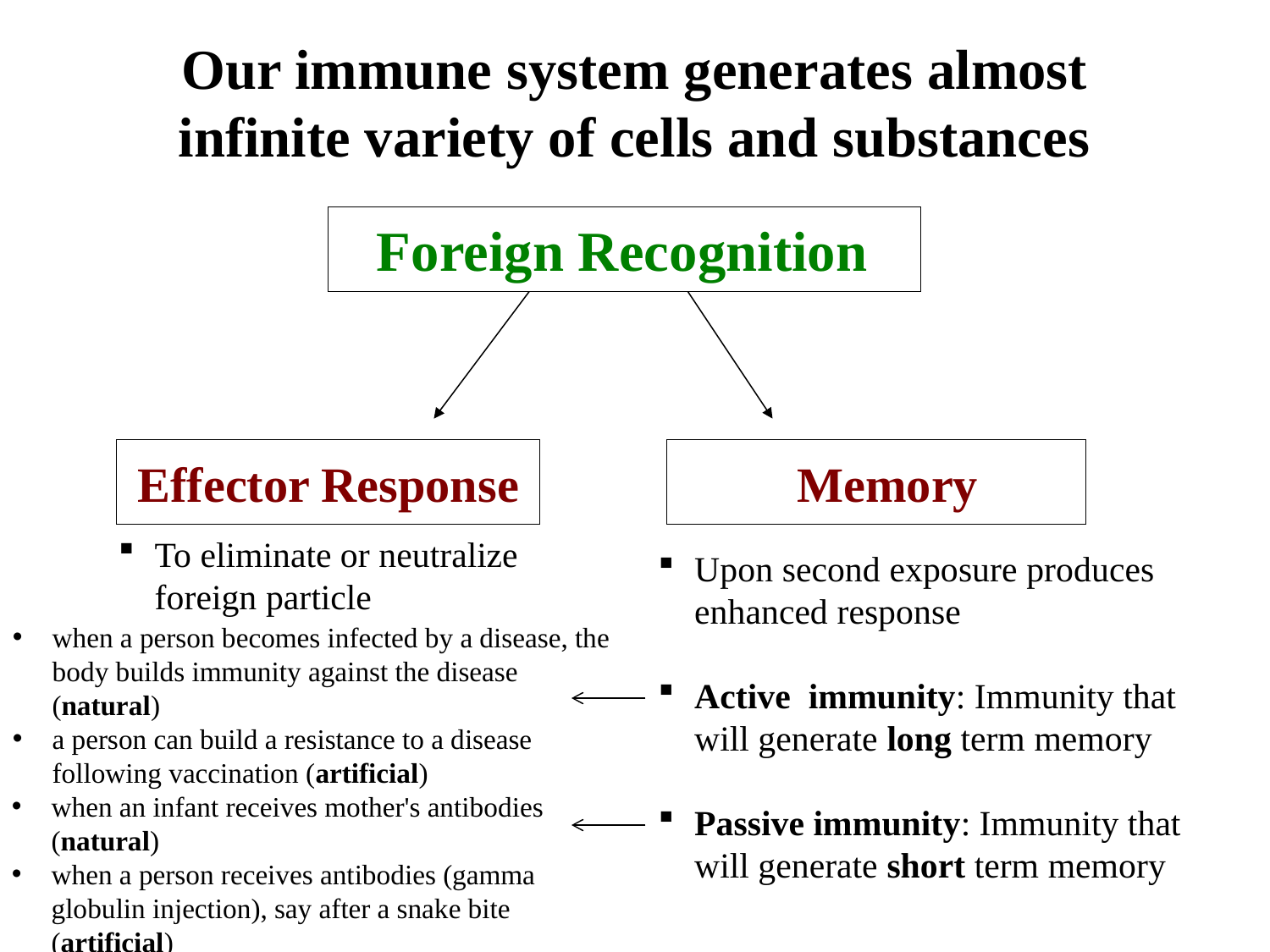

# Our immune system generates almost infinite variety of cells and substances

Foreign Recognition

Effector Response
  Memory
To eliminate or neutralize foreign particle
Upon second exposure produces enhanced response

Active  immunity: Immunity that will generate long term memory

Passive immunity: Immunity that will generate short term memory
when a person becomes infected by a disease, the body builds immunity against the disease (natural)
a person can build a resistance to a disease following vaccination (artificial)
when an infant receives mother's antibodies (natural)
when a person receives antibodies (gamma globulin injection), say after a snake bite (artificial)